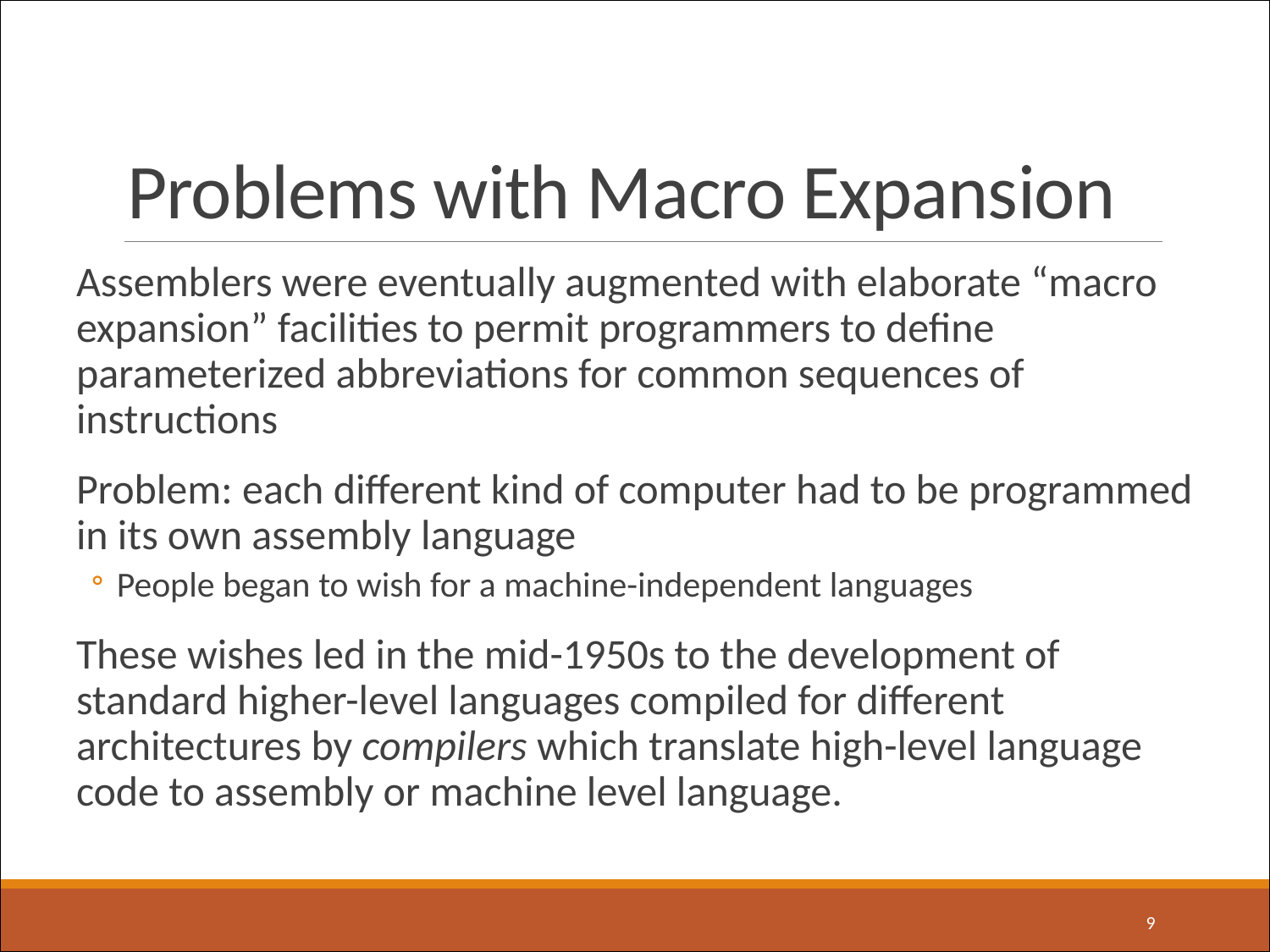

# Problems with Macro Expansion
Assemblers were eventually augmented with elaborate “macro expansion” facilities to permit programmers to define parameterized abbreviations for common sequences of instructions
Problem: each different kind of computer had to be programmed in its own assembly language
People began to wish for a machine-independent languages
These wishes led in the mid-1950s to the development of standard higher-level languages compiled for different architectures by compilers which translate high-level language code to assembly or machine level language.

9